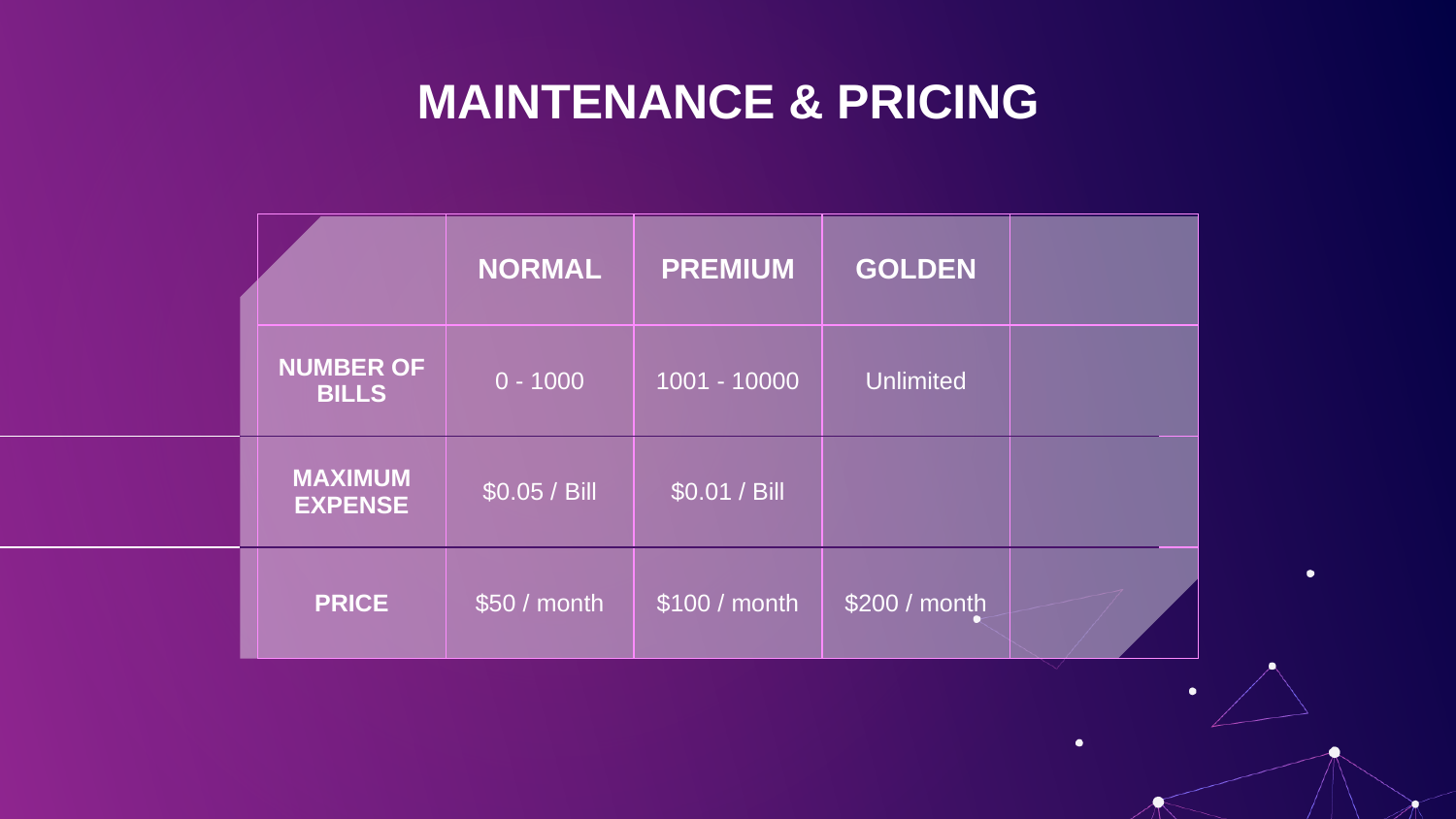

# MAINTENANCE & PRICING
|  | NORMAL | PREMIUM | GOLDEN |  |
| --- | --- | --- | --- | --- |
| NUMBER OF BILLS | 0 - 1000 | 1001 - 10000 | Unlimited |  |
| MAXIMUM EXPENSE | $0.05 / Bill | $0.01 / Bill |  |  |
| PRICE | $50 / month | $100 / month | $200 / month |  |